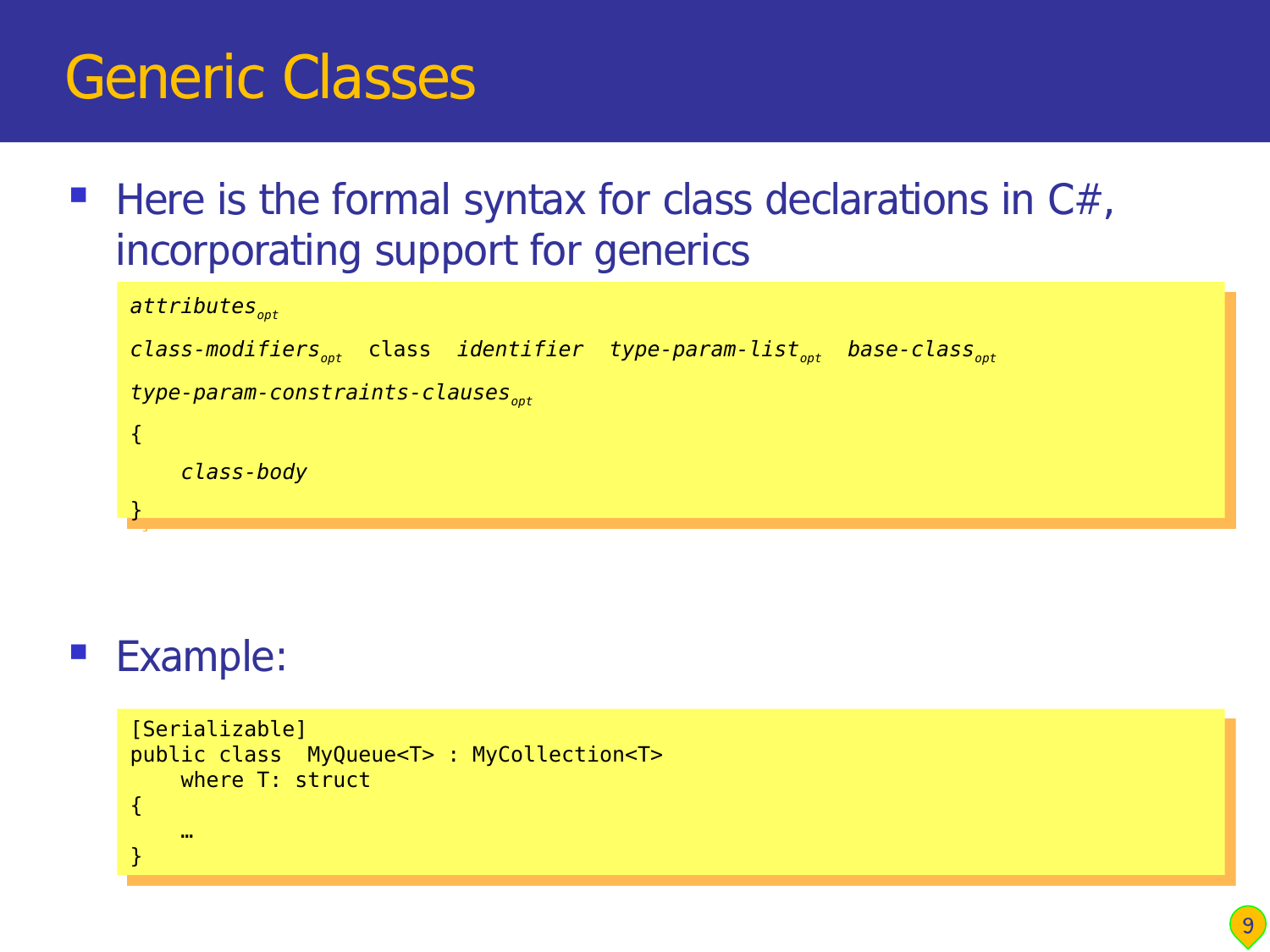

# Generic Classes
Here is the formal syntax for class declarations in C#, incorporating support for generics

Example:
attributesopt
class-modifiersopt  class  identifier  type-param-listopt  base-classopt
type-param-constraints-clausesopt
{
    class-body
}
[Serializable]
public class  MyQueue<T> : MyCollection<T>
    where T: struct
{
    …
}
9